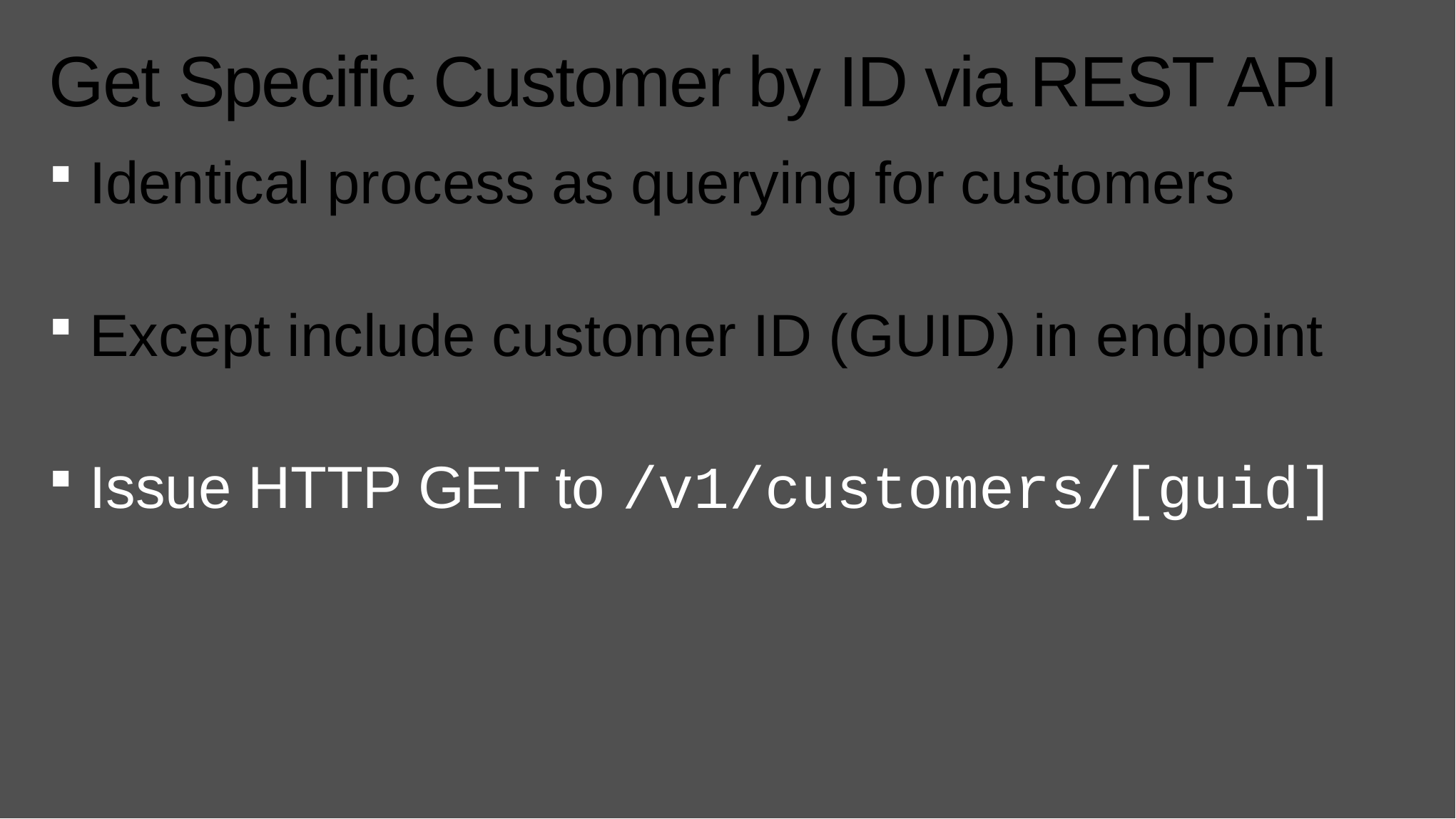

# Get Specific Customer by ID via REST API
Identical process as querying for customers

Except include customer ID (GUID) in endpoint

Issue HTTP GET to /v1/customers/[guid]